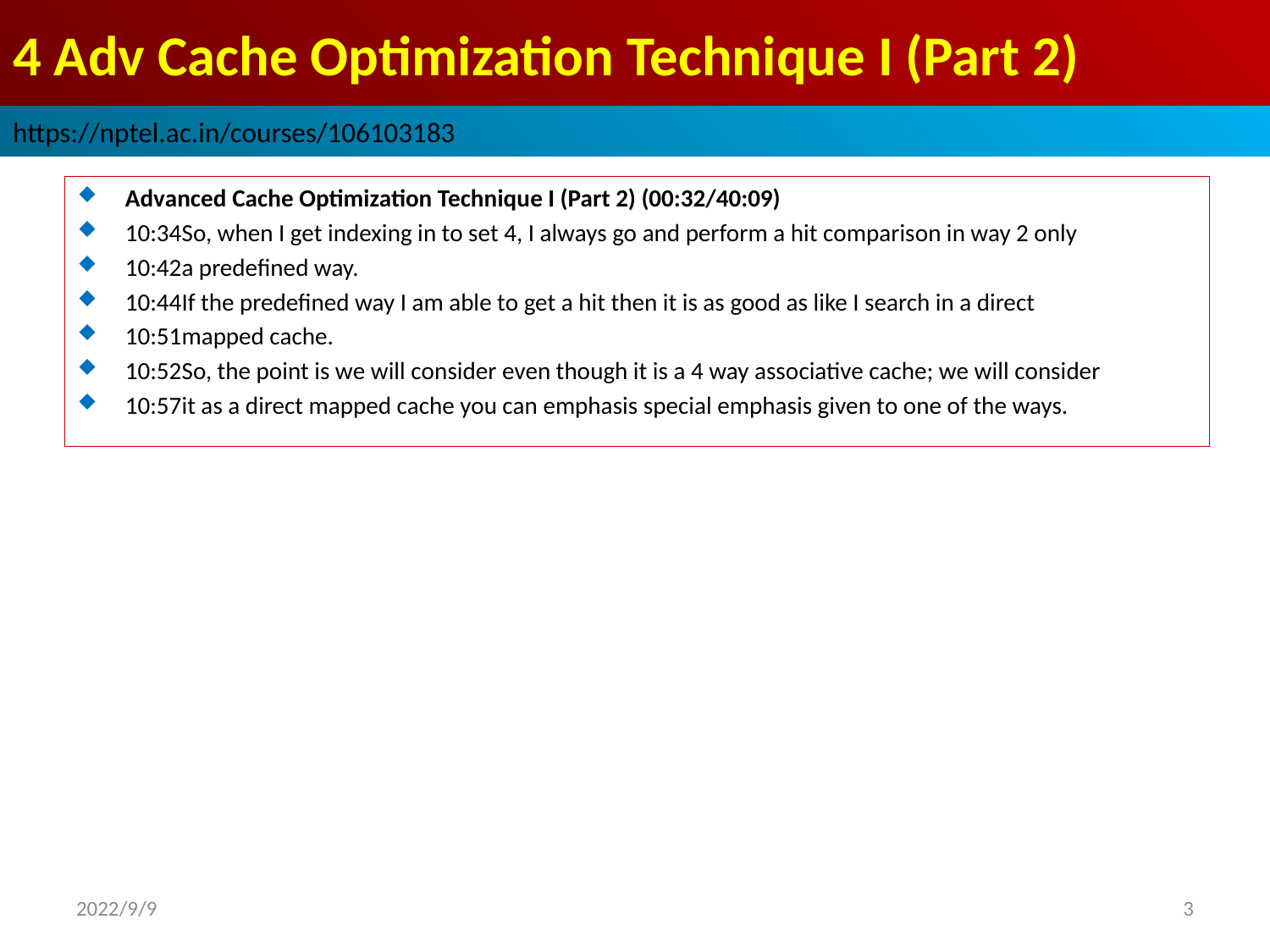

# 4 Adv Cache Optimization Technique I (Part 2)
https://nptel.ac.in/courses/106103183
Advanced Cache Optimization Technique I (Part 2) (00:32/40:09)
10:34So, when I get indexing in to set 4, I always go and perform a hit comparison in way 2 only
10:42a predefined way.
10:44If the predefined way I am able to get a hit then it is as good as like I search in a direct
10:51mapped cache.
10:52So, the point is we will consider even though it is a 4 way associative cache; we will consider
10:57it as a direct mapped cache you can emphasis special emphasis given to one of the ways.
2022/9/9
3